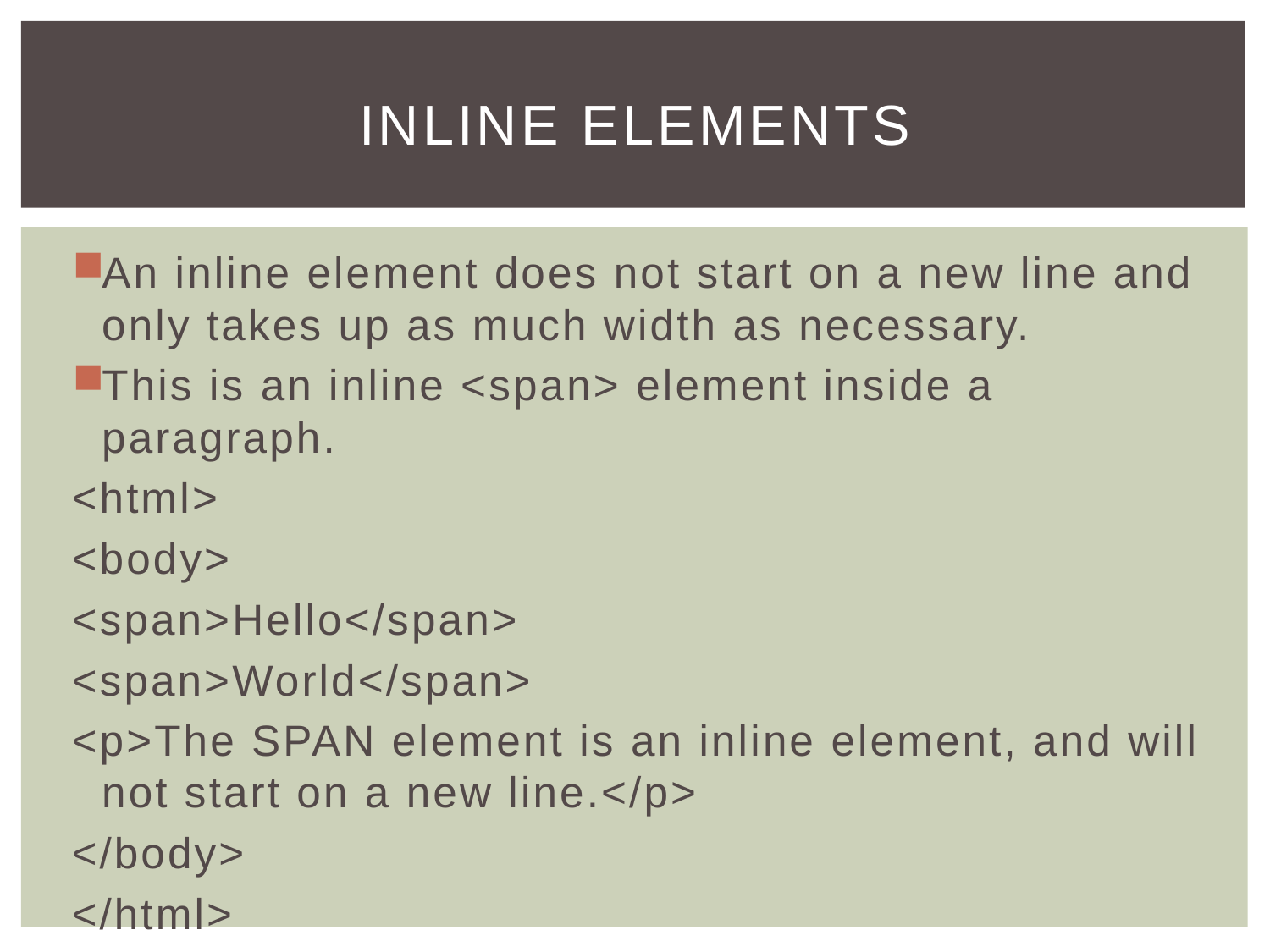

# Inline Elements
An inline element does not start on a new line and only takes up as much width as necessary.
This is an inline <span> element inside a paragraph.
<html>
<body>
<span>Hello</span>
<span>World</span>
<p>The SPAN element is an inline element, and will not start on a new line.</p>
</body>
</html>